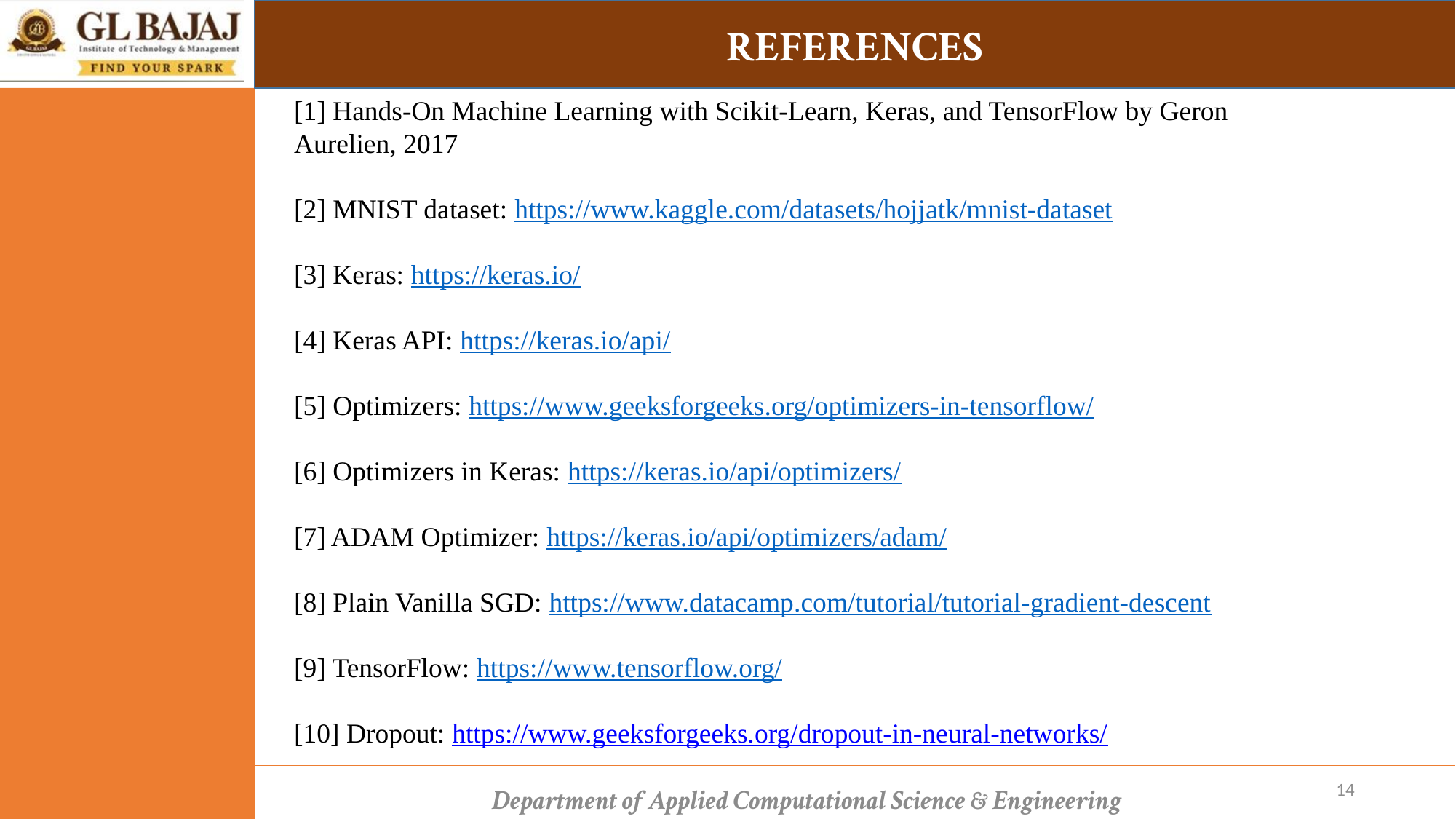

REFERENCES

[1] Hands-On Machine Learning with Scikit-Learn, Keras, and TensorFlow by Geron Aurelien, 2017

[2] MNIST dataset: https://www.kaggle.com/datasets/hojjatk/mnist-dataset

[3] Keras: https://keras.io/

[4] Keras API: https://keras.io/api/

[5] Optimizers: https://www.geeksforgeeks.org/optimizers-in-tensorflow/

[6] Optimizers in Keras: https://keras.io/api/optimizers/

[7] ADAM Optimizer: https://keras.io/api/optimizers/adam/

[8] Plain Vanilla SGD: https://www.datacamp.com/tutorial/tutorial-gradient-descent

[9] TensorFlow: https://www.tensorflow.org/

[10] Dropout: https://www.geeksforgeeks.org/dropout-in-neural-networks/

14
Department of Applied Computational Science & Engineering